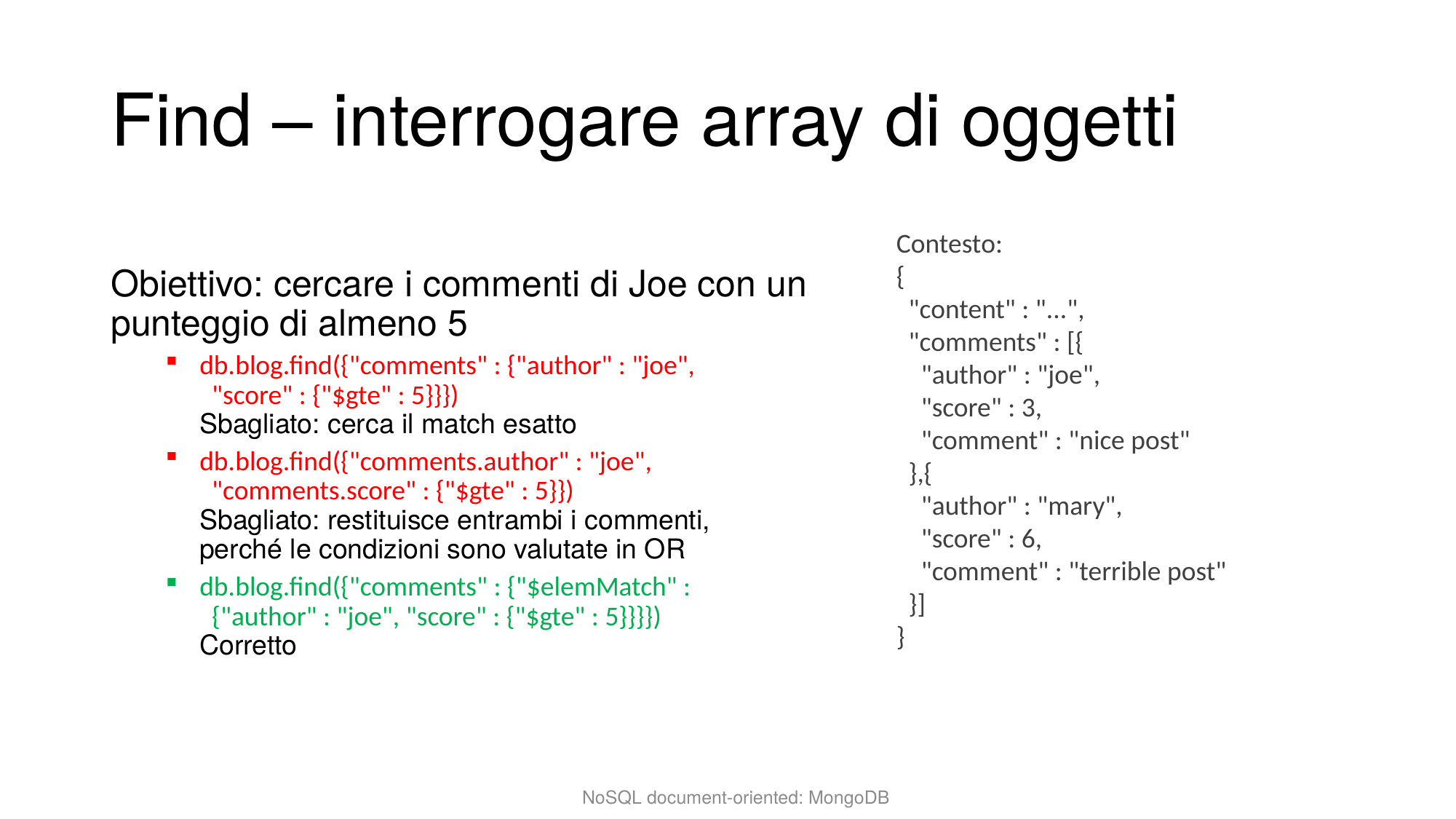

# Find – interrogare array di oggetti
Obiettivo: cercare i commenti di Joe con un
punteggio di almeno 5
db.blog.find({"comments" : {"author" : "joe",
  "score" : {"$gte" : 5}}})
Sbagliato: cerca il match esatto
db.blog.find({"comments.author" : "joe",
  "comments.score" : {"$gte" : 5}})
Sbagliato: restituisce entrambi i commenti,
perché le condizioni sono valutate in OR
db.blog.find({"comments" : {"$elemMatch" :
  {"author" : "joe", "score" : {"$gte" : 5}}}})
Corretto
Contesto:
{
  "content" : "...",
  "comments" : [{
    "author" : "joe",
    "score" : 3,
    "comment" : "nice post"
  },{
    "author" : "mary",
    "score" : 6,
    "comment" : "terrible post"
  }]
}